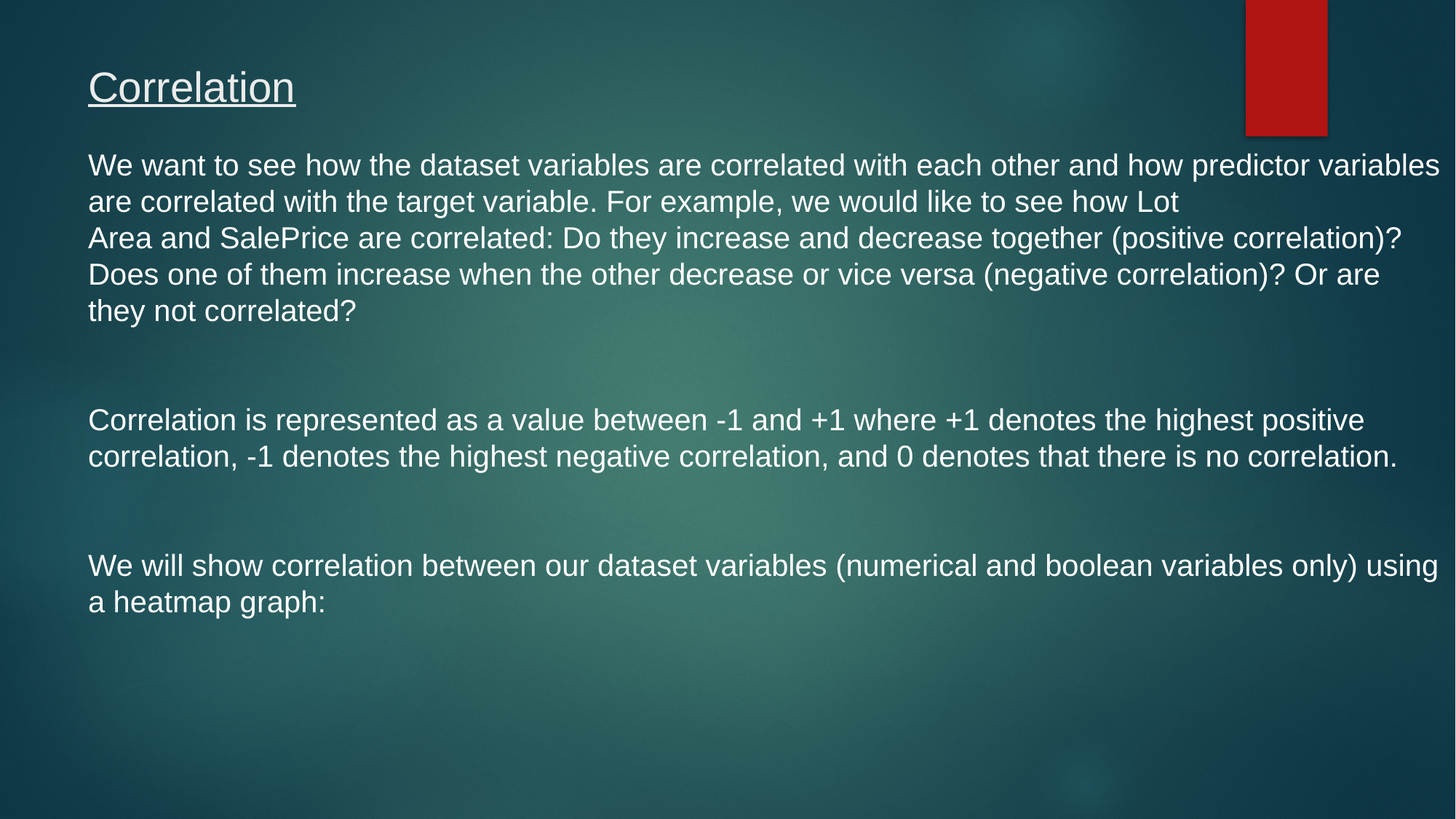

# Correlation
We want to see how the dataset variables are correlated with each other and how predictor variables are correlated with the target variable. For example, we would like to see how Lot Area and SalePrice are correlated: Do they increase and decrease together (positive correlation)? Does one of them increase when the other decrease or vice versa (negative correlation)? Or are they not correlated?

Correlation is represented as a value between -1 and +1 where +1 denotes the highest positive correlation, -1 denotes the highest negative correlation, and 0 denotes that there is no correlation.

We will show correlation between our dataset variables (numerical and boolean variables only) using a heatmap graph: